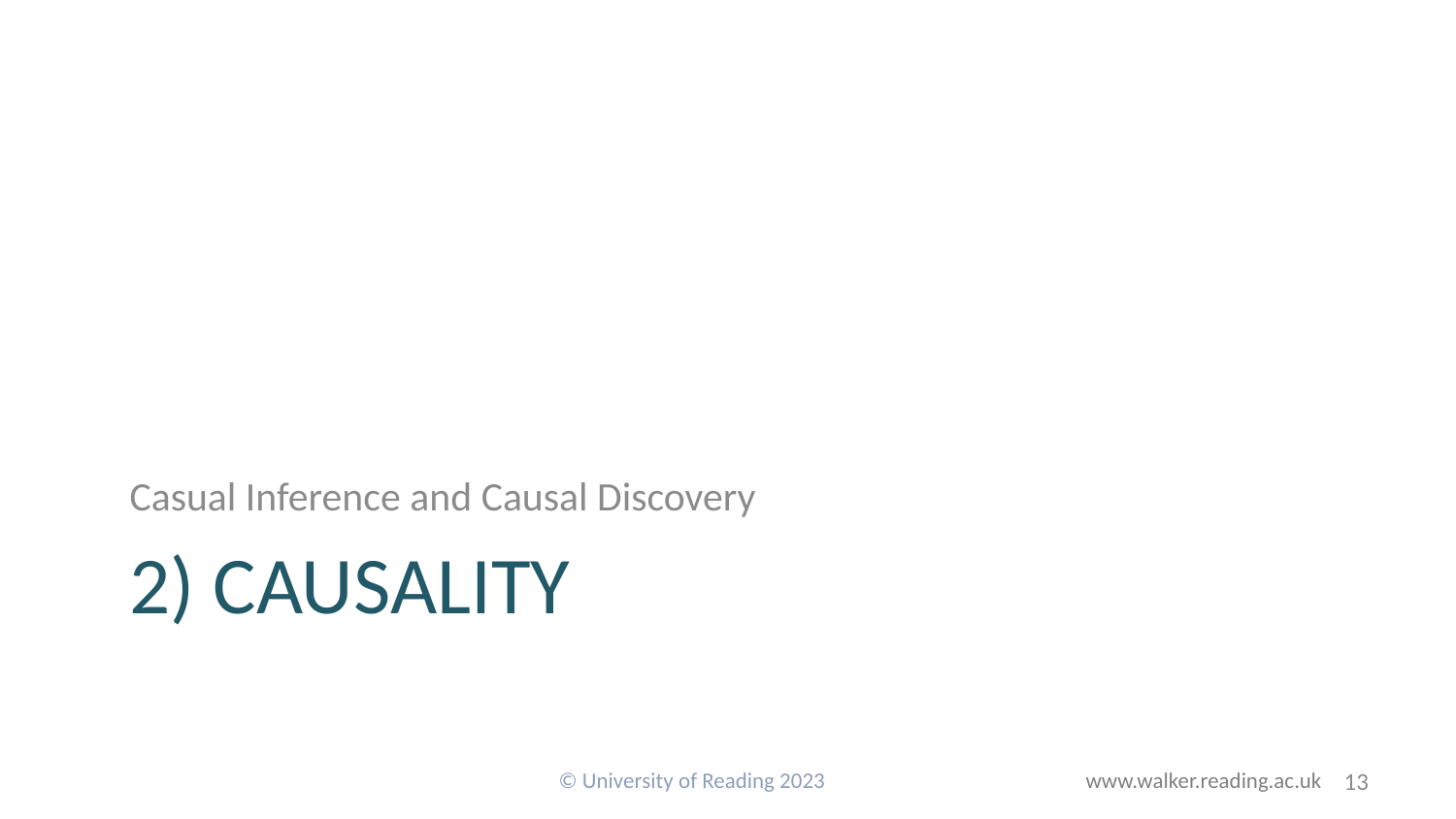

Casual Inference and Causal Discovery
# 2) Causality
© University of Reading 2023                                                   www.walker.reading.ac.uk
13